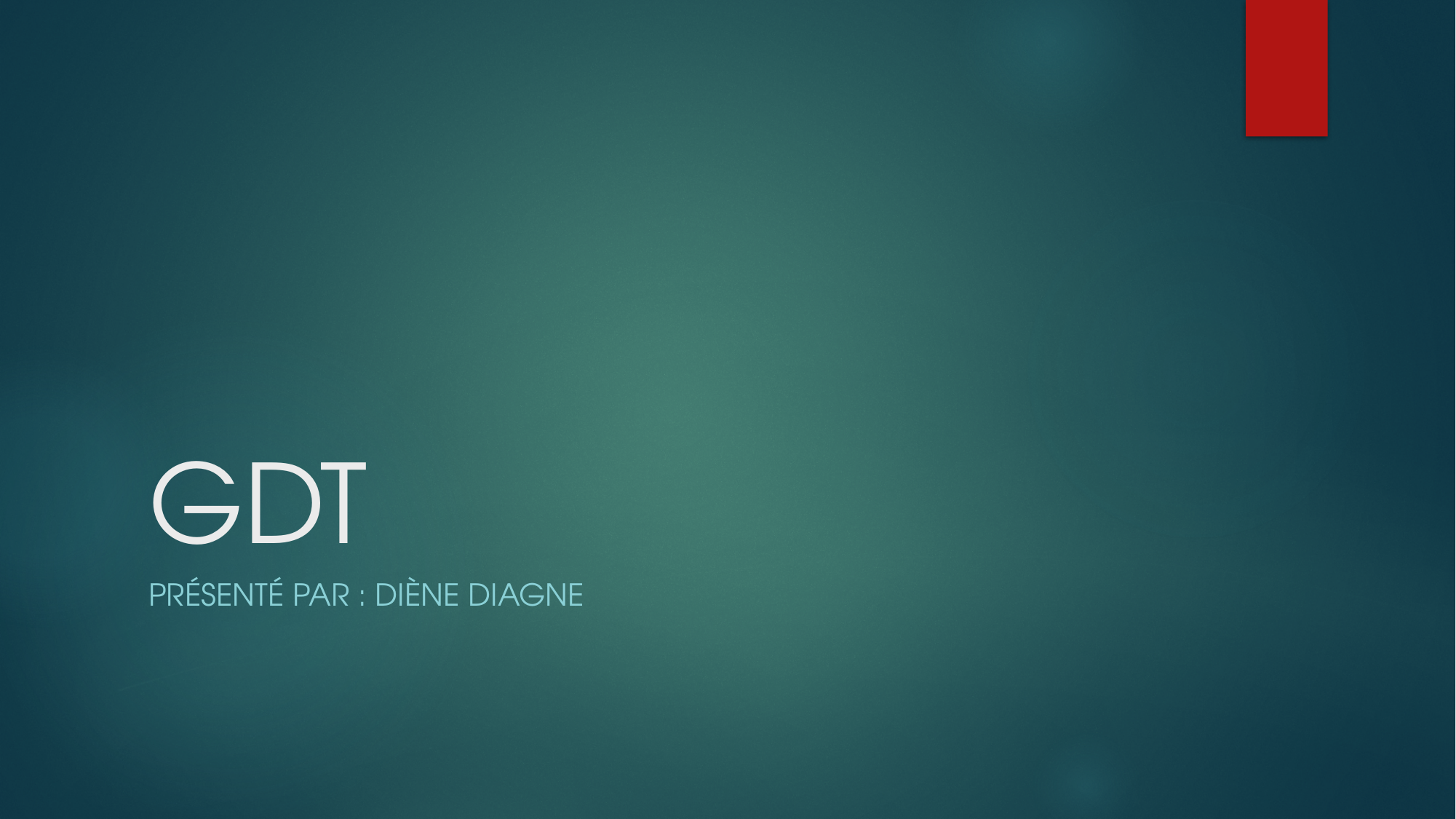

# GDT
Présenté par : Diène Diagne